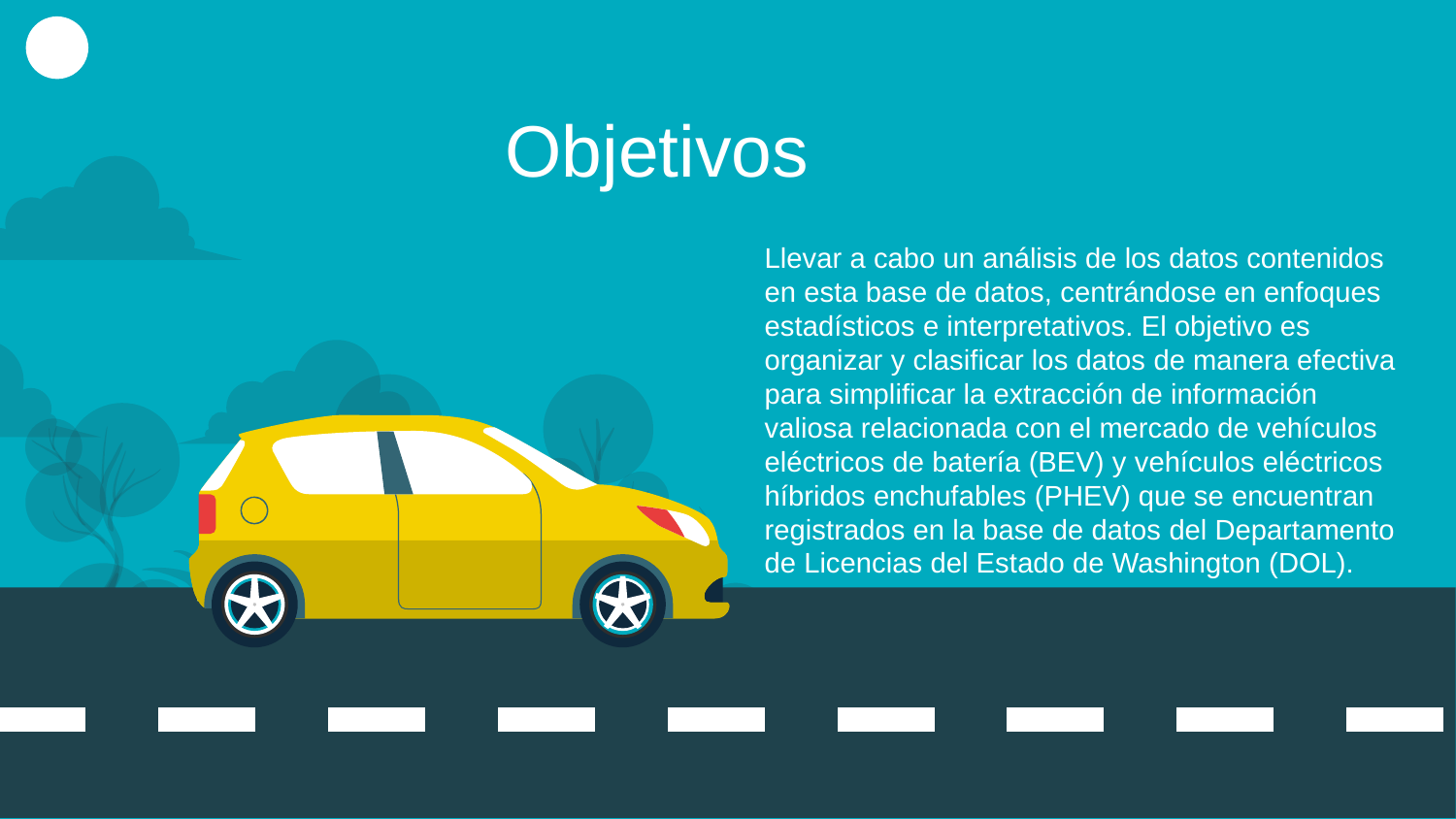

# Objetivos
Llevar a cabo un análisis de los datos contenidos en esta base de datos, centrándose en enfoques estadísticos e interpretativos. El objetivo es organizar y clasificar los datos de manera efectiva para simplificar la extracción de información valiosa relacionada con el mercado de vehículos eléctricos de batería (BEV) y vehículos eléctricos híbridos enchufables (PHEV) que se encuentran registrados en la base de datos del Departamento de Licencias del Estado de Washington (DOL).